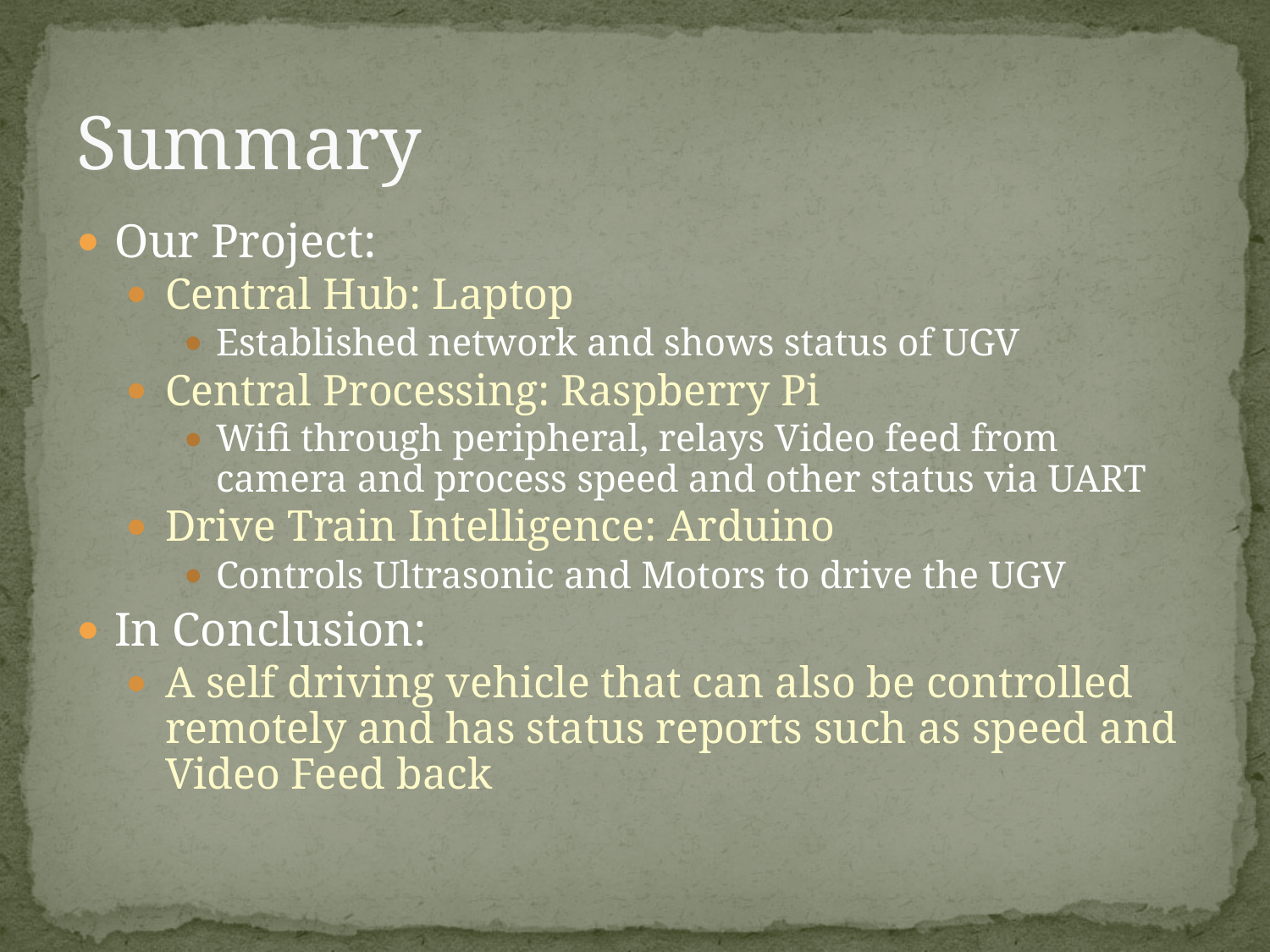

# Summary
Our Project:
Central Hub: Laptop
Established network and shows status of UGV
Central Processing: Raspberry Pi
Wifi through peripheral, relays Video feed from camera and process speed and other status via UART
Drive Train Intelligence: Arduino
Controls Ultrasonic and Motors to drive the UGV
In Conclusion:
A self driving vehicle that can also be controlled remotely and has status reports such as speed and Video Feed back